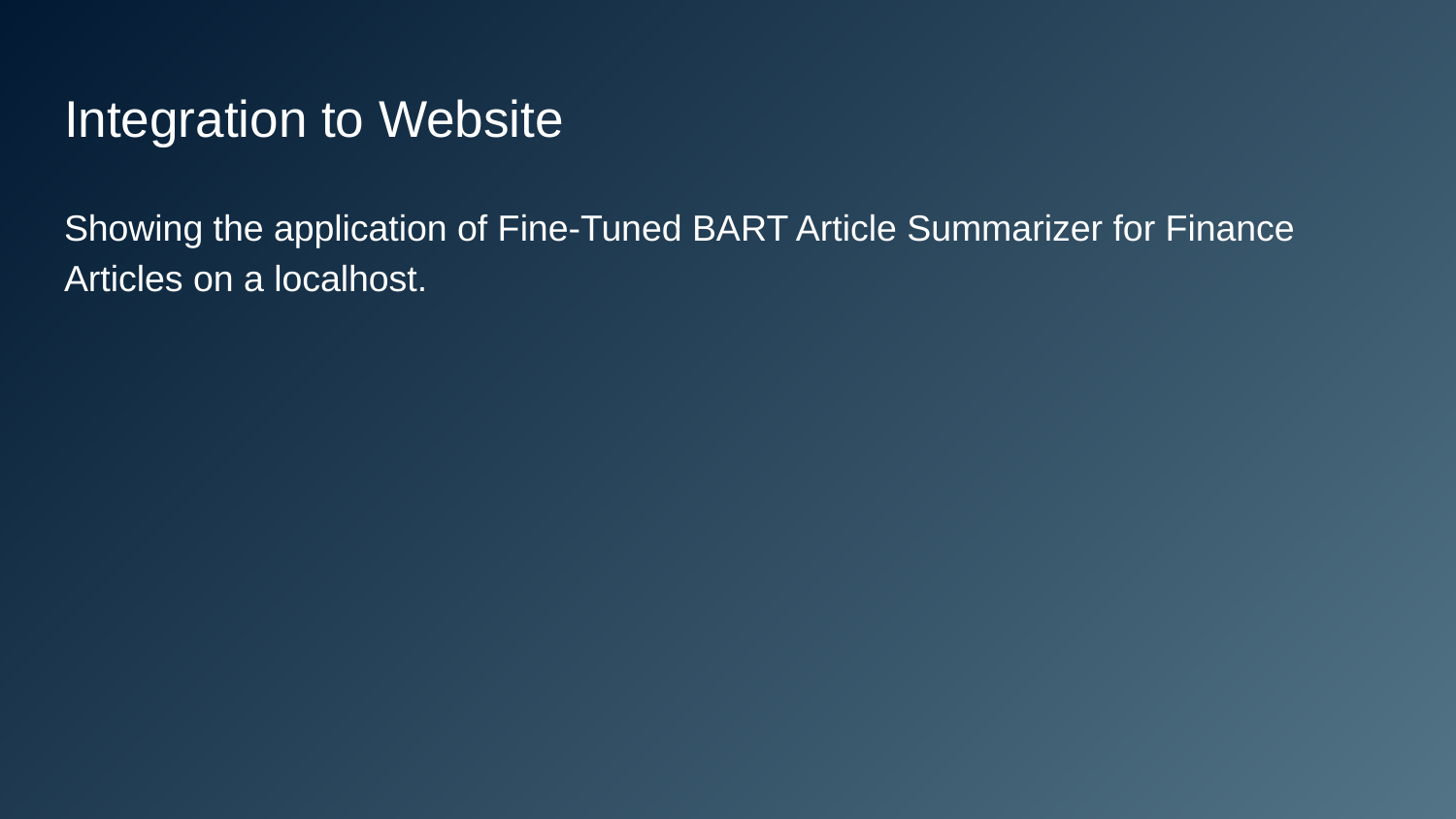

# Integration to Website
Showing the application of Fine-Tuned BART Article Summarizer for Finance Articles on a localhost.